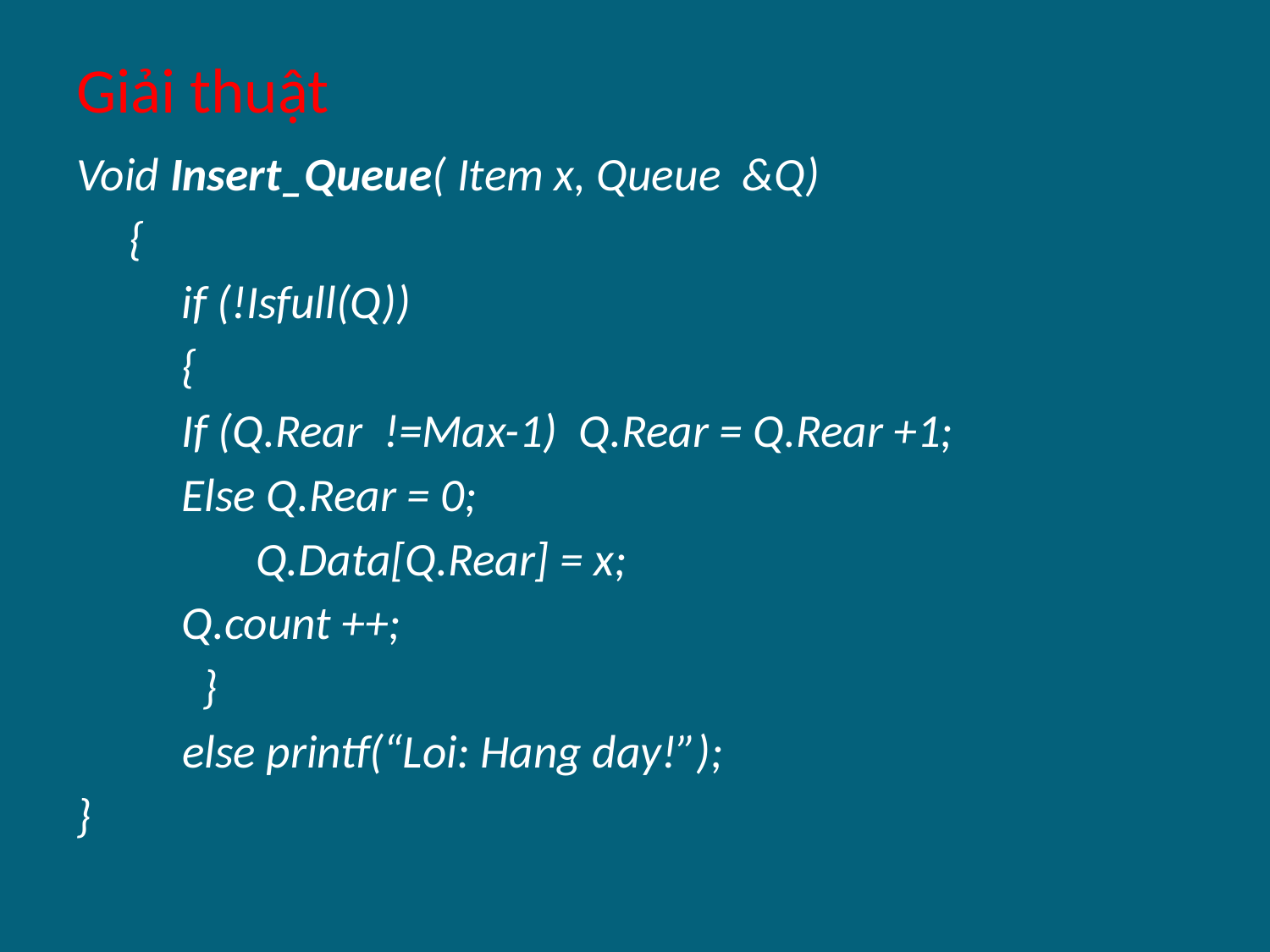

# Giải thuật
Void Insert_Queue( Item x, Queue  &Q)
     {
 	if (!Isfull(Q))
	{
		If (Q.Rear  !=Max-1)  Q.Rear = Q.Rear +1;
  		Else Q.Rear = 0;
		       Q.Data[Q.Rear] = x;
		Q.count ++;
   	  }
          else printf(“Loi: Hang day!”);
}